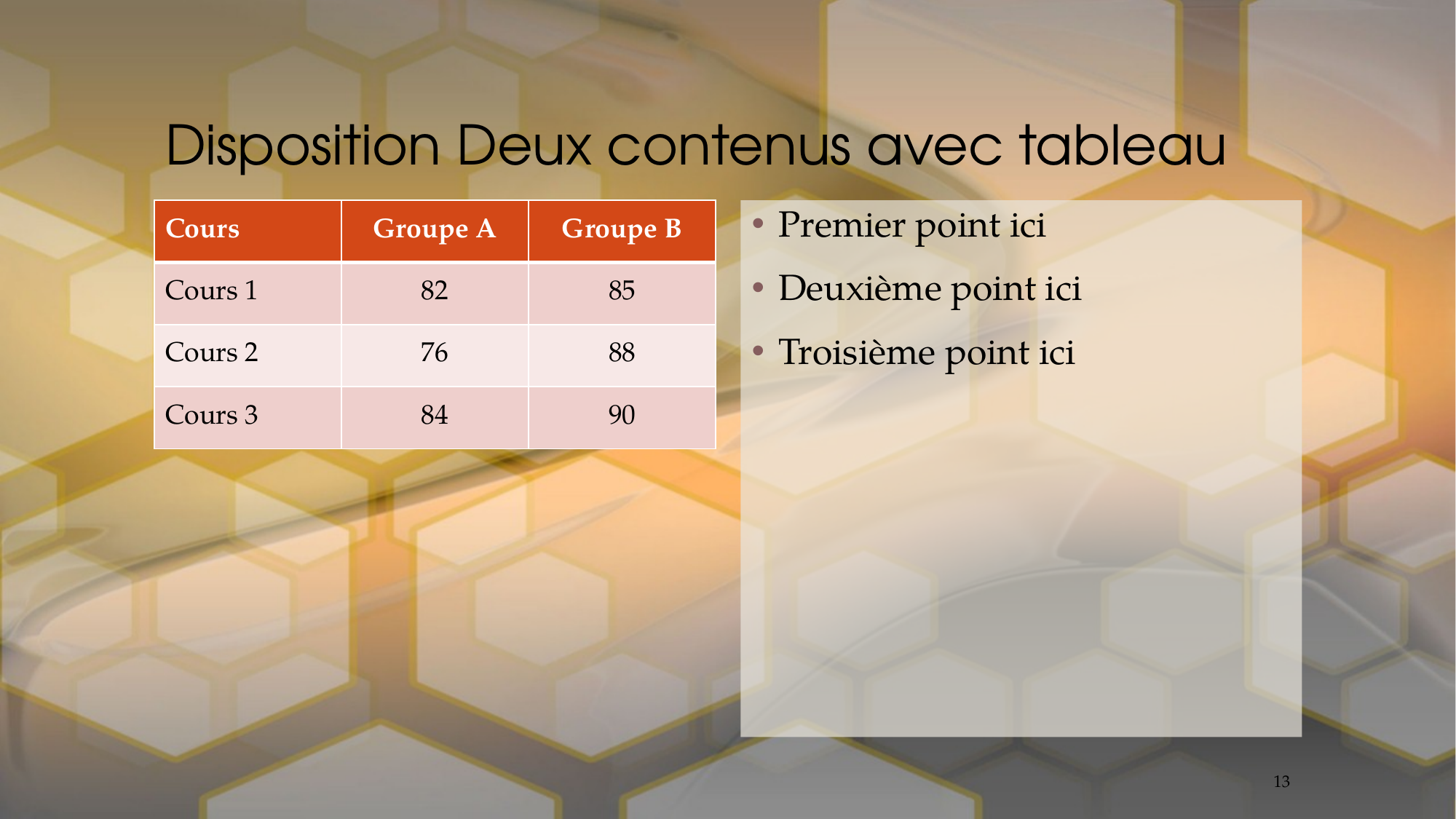

# Disposition Deux contenus avec tableau
| Cours | Groupe A | Groupe B |
| --- | --- | --- |
| Cours 1 | 82 | 85 |
| Cours 2 | 76 | 88 |
| Cours 3 | 84 | 90 |
Premier point ici
Deuxième point ici
Troisième point ici
13